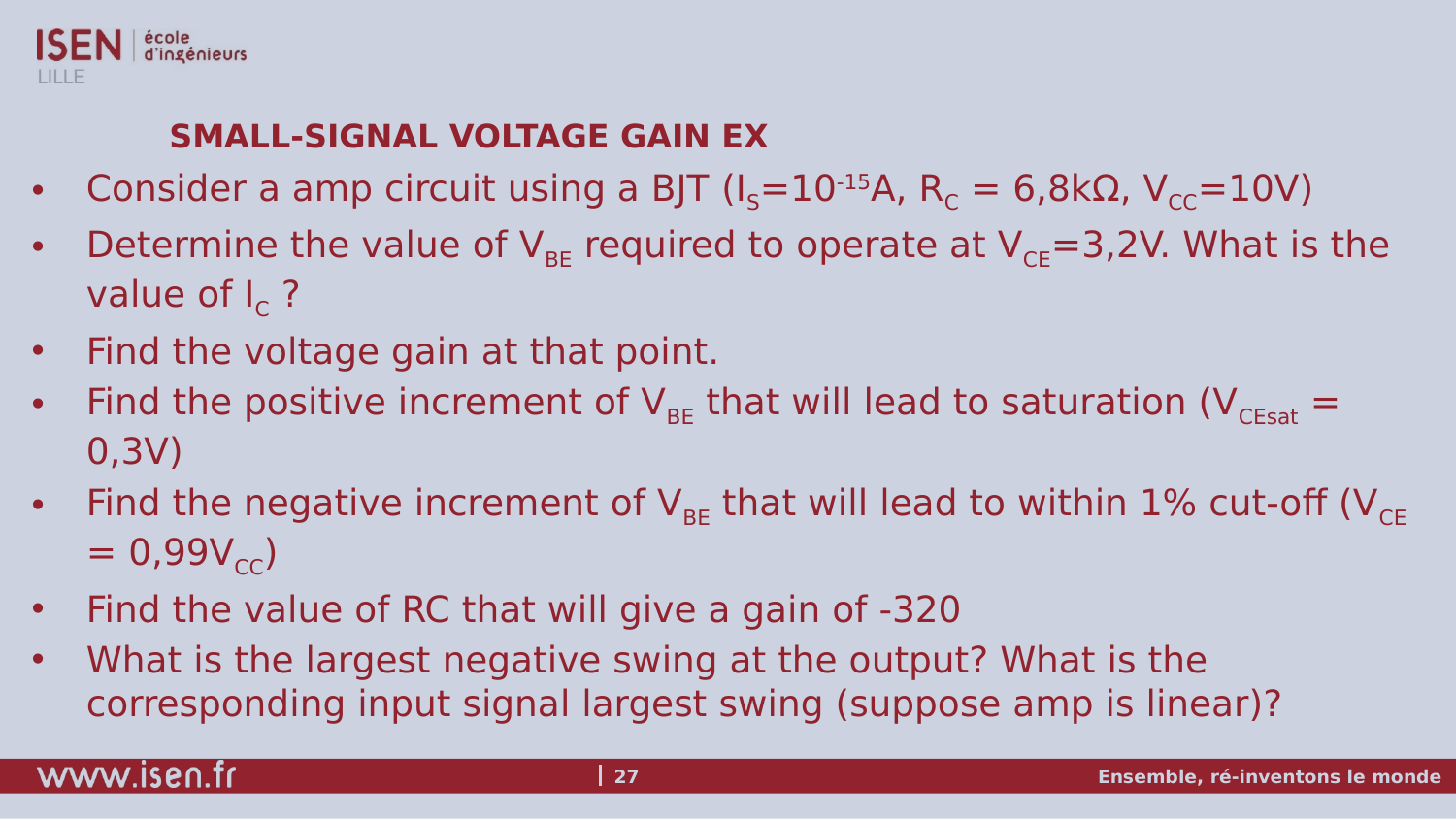

# Small-signal voltage gain ex
Consider a amp circuit using a BJT (IS=10-15A, RC = 6,8kΩ, VCC=10V)
Determine the value of VBE required to operate at VCE=3,2V. What is the value of IC ?
Find the voltage gain at that point.
Find the positive increment of VBE that will lead to saturation (VCEsat = 0,3V)
Find the negative increment of VBE that will lead to within 1% cut-off (VCE = 0,99VCC)
Find the value of RC that will give a gain of -320
What is the largest negative swing at the output? What is the corresponding input signal largest swing (suppose amp is linear)?

Ensemble, ré-inventons le monde
27